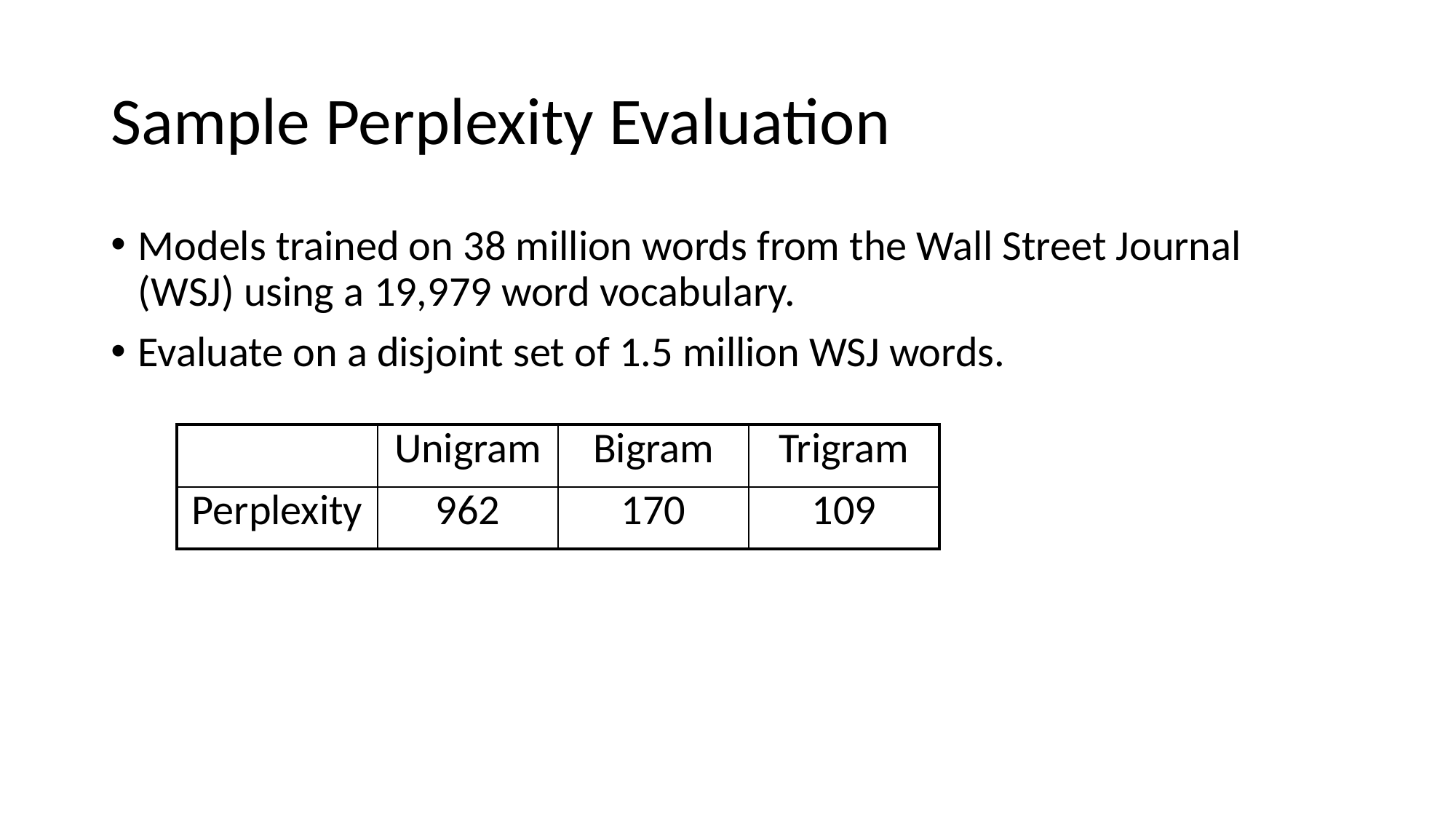

# Sample Perplexity Evaluation
Models trained on 38 million words from the Wall Street Journal (WSJ) using a 19,979 word vocabulary.
Evaluate on a disjoint set of 1.5 million WSJ words.
|  | Unigram | Bigram | Trigram |
| --- | --- | --- | --- |
| Perplexity | 962 | 170 | 109 |